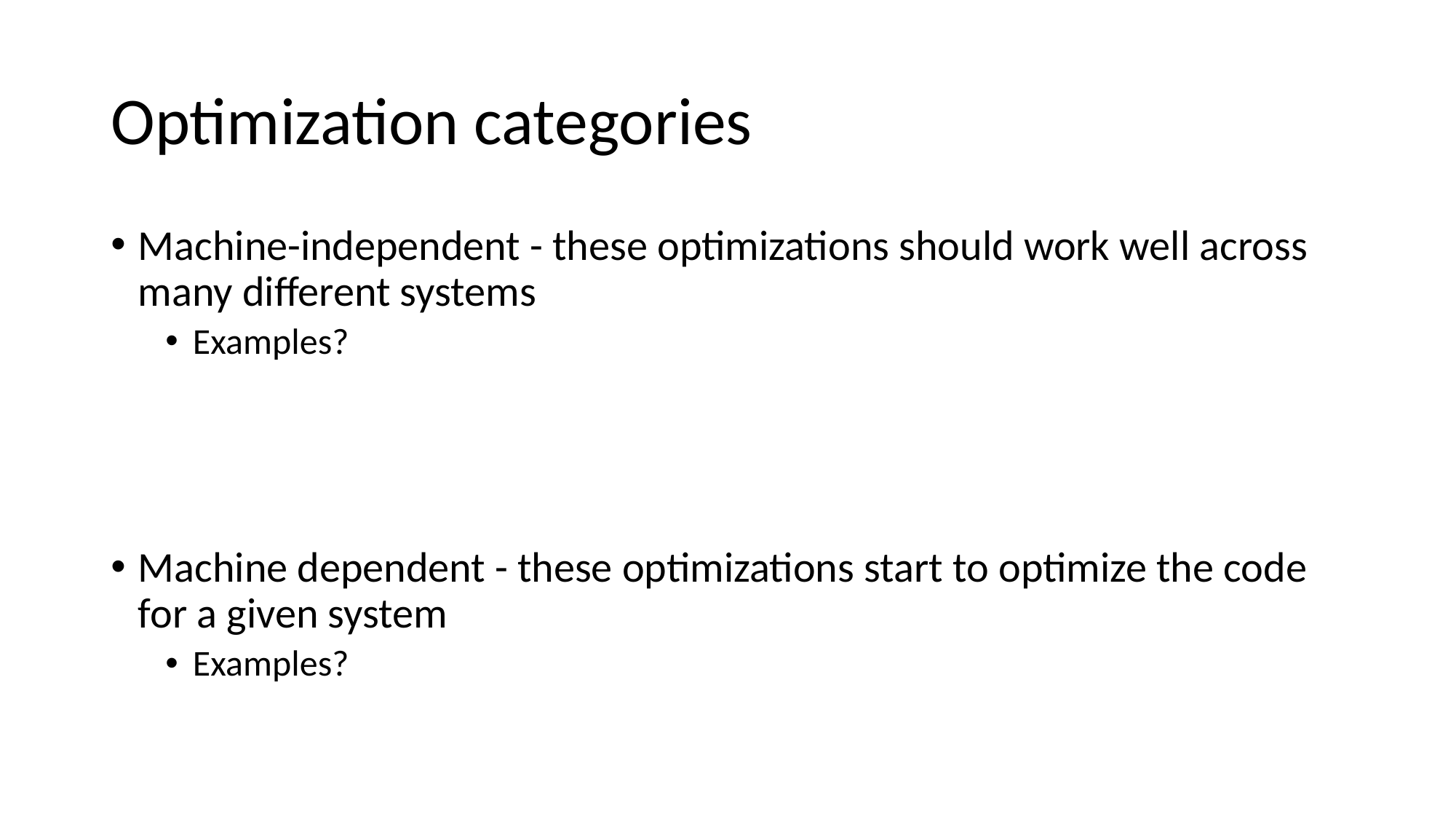

# Optimization categories
Machine-independent - these optimizations should work well across many different systems
Examples?

Machine dependent - these optimizations start to optimize the code for a given system
Examples?